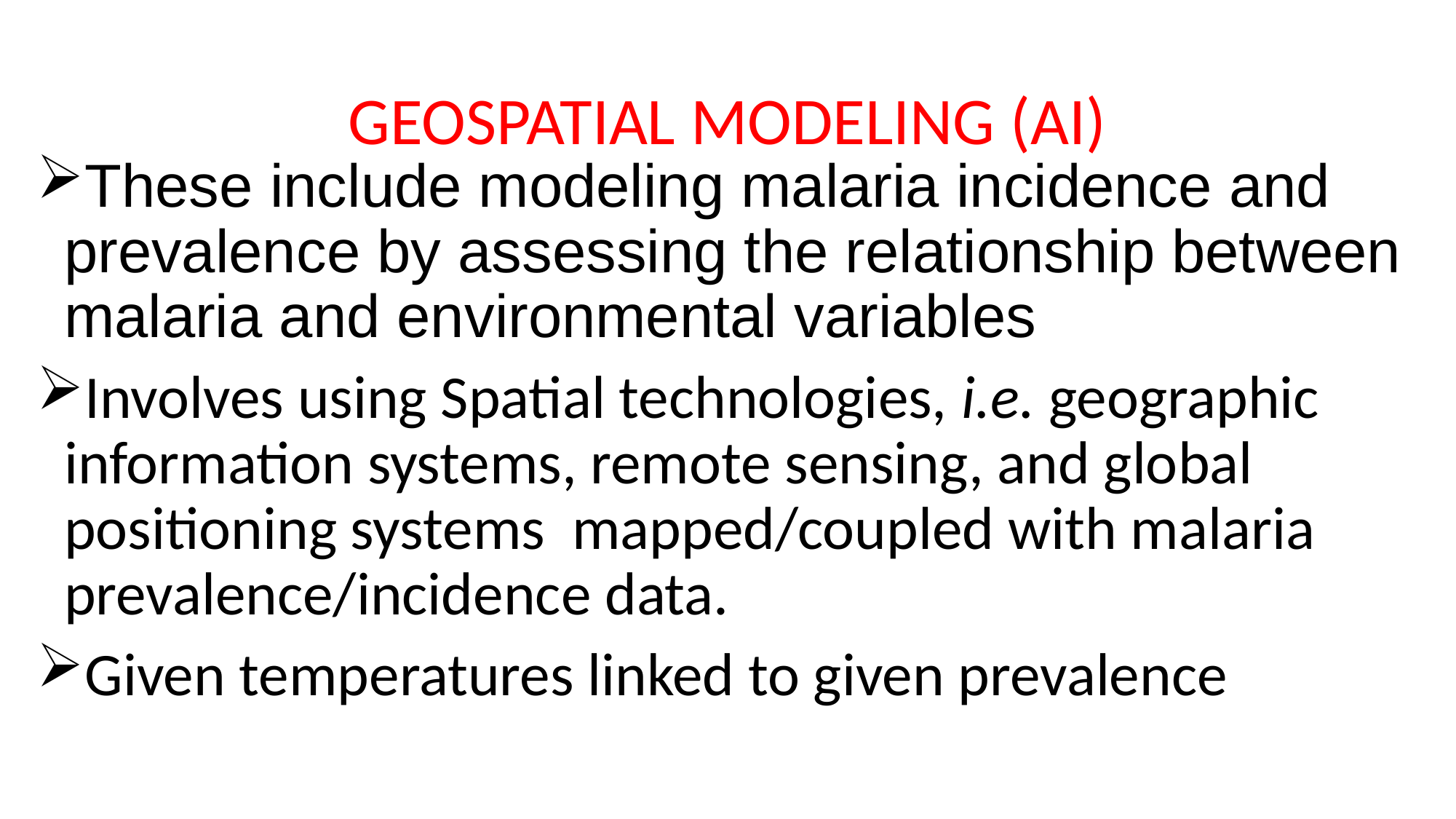

# GEOSPATIAL MODELING (AI)
These include modeling malaria incidence and prevalence by assessing the relationship between malaria and environmental variables
Involves using Spatial technologies, i.e. geographic information systems, remote sensing, and global positioning systems  mapped/coupled with malaria prevalence/incidence data.
Given temperatures linked to given prevalence